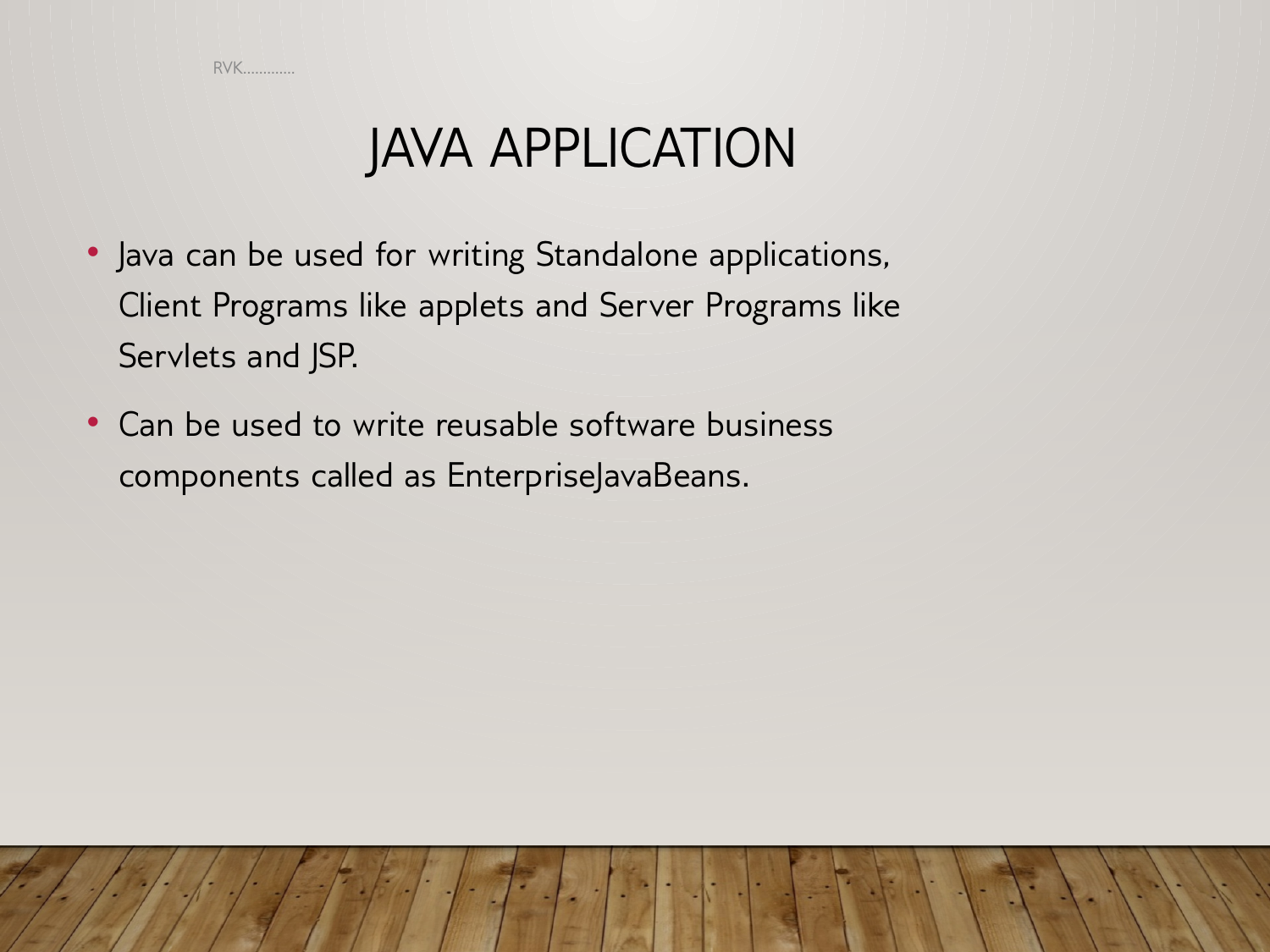

RVK.............
Java Application
Java can be used for writing Standalone applications, Client Programs like applets and Server Programs like Servlets and JSP.
Can be used to write reusable software business components called as EnterpriseJavaBeans.